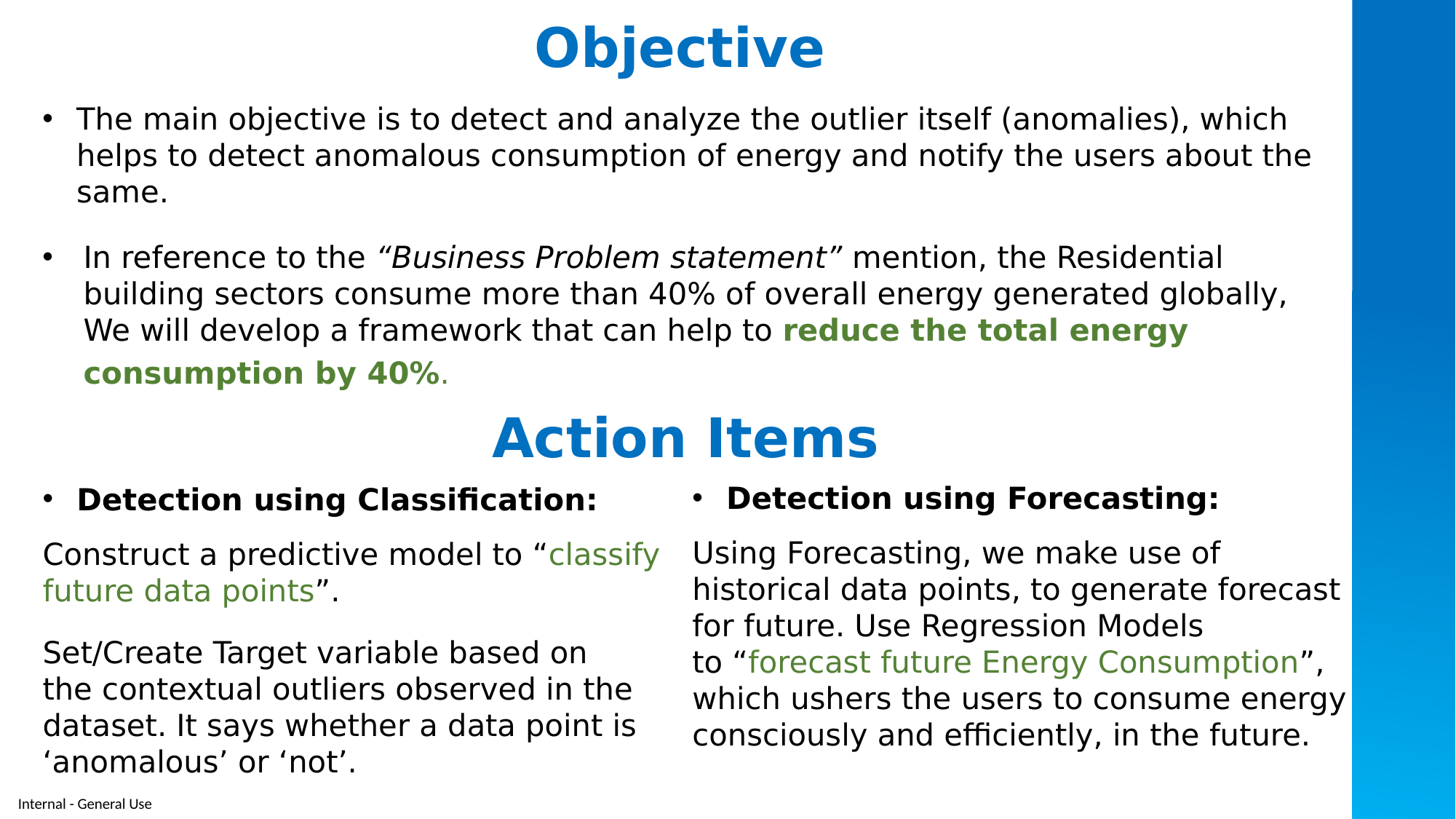

Objective

The main objective is to detect and analyze the outlier itself (anomalies), which  helps to detect anomalous consumption of energy and notify the users about the same.

In reference to the “Business Problem statement” mention, the Residential building sectors consume more than 40% of overall energy generated globally, We will develop a framework that can help to reduce the total energy       consumption by 40%.
Action Items
Detection using Forecasting:

Using Forecasting, we make use of
historical data points, to generate forecast
for future. Use Regression Models
to “forecast future Energy Consumption”, which ushers the users to consume energy consciously and efficiently, in the future.
Detection using Classification:

Construct a predictive model to “classify future data points”.

Set/Create Target variable based on
the contextual outliers observed in the
dataset. It says whether a data point is ‘anomalous’ or ‘not’.